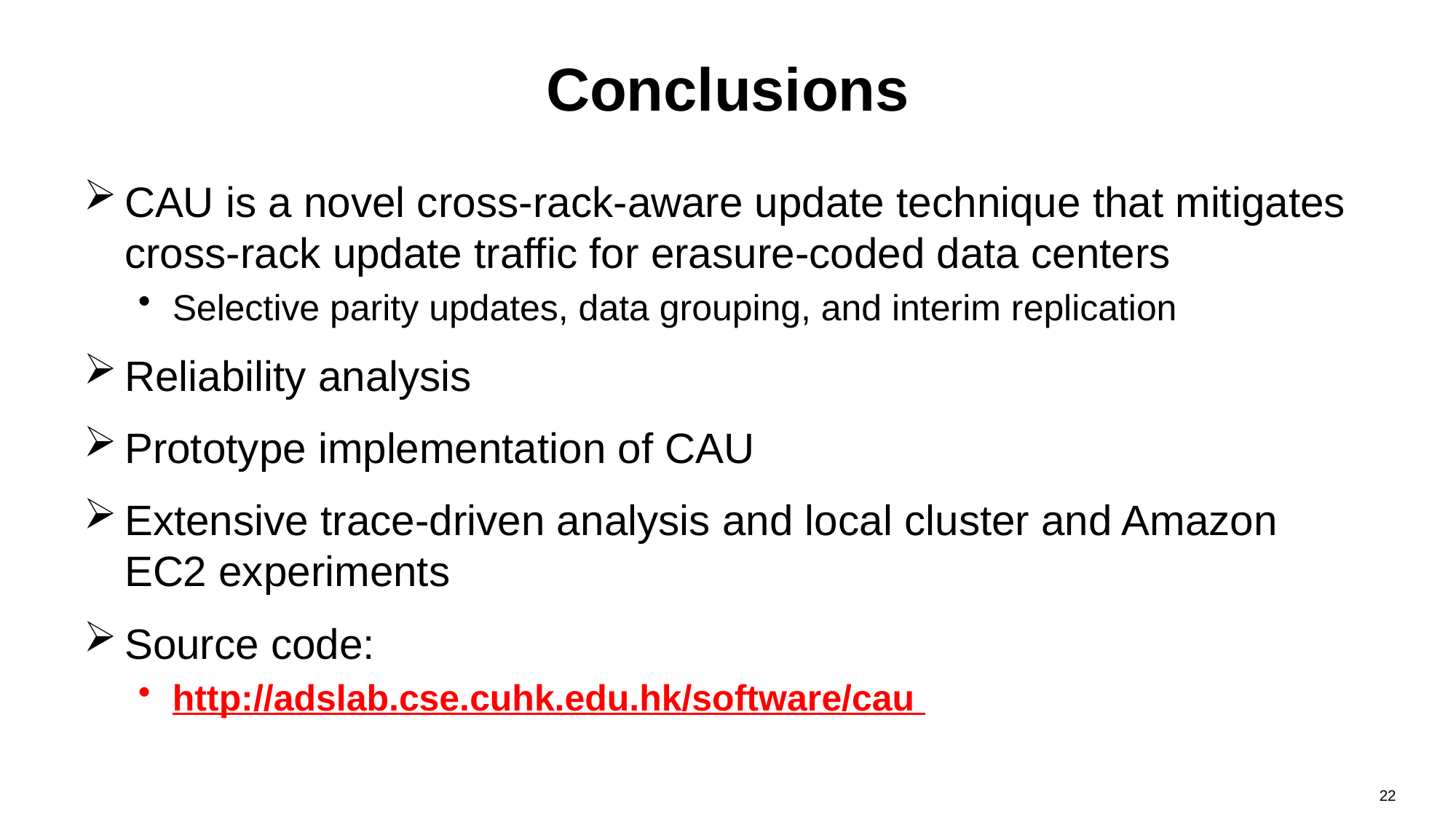

# Conclusions
CAU is a novel cross-rack-aware update technique that mitigates cross-rack update traffic for erasure-coded data centers
Selective parity updates, data grouping, and interim replication
Reliability analysis
Prototype implementation of CAU
Extensive trace-driven analysis and local cluster and Amazon EC2 experiments
Source code:
http://adslab.cse.cuhk.edu.hk/software/cau
22